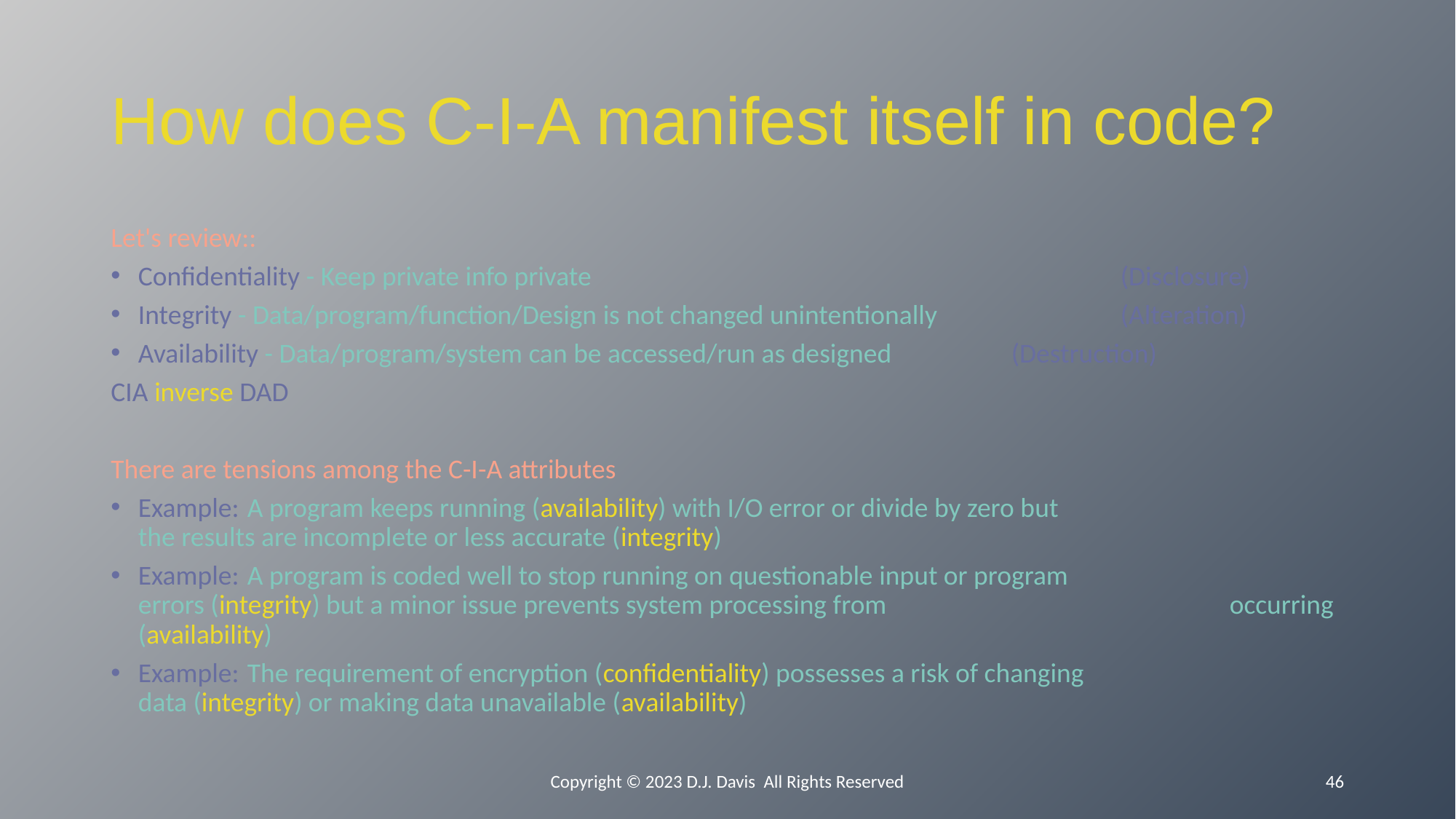

# How does C-I-A manifest itself in code?
Let's review::
Confidentiality - Keep private info private					(Disclosure)
Integrity - Data/program/function/Design is not changed unintentionally		(Alteration)
Availability - Data/program/system can be accessed/run as designed		(Destruction)
CIA inverse DAD

There are tensions among the C-I-A attributes
Example:	A program keeps running (availability) with I/O error or divide by zero but 			the results are incomplete or less accurate (integrity)
Example: 	A program is coded well to stop running on questionable input or program 			errors (integrity) but a minor issue prevents system processing from 				occurring (availability)
Example: 	The requirement of encryption (confidentiality) possesses a risk of changing 			data (integrity) or making data unavailable (availability)

Copyright © 2023 D.J. Davis  All Rights Reserved
46